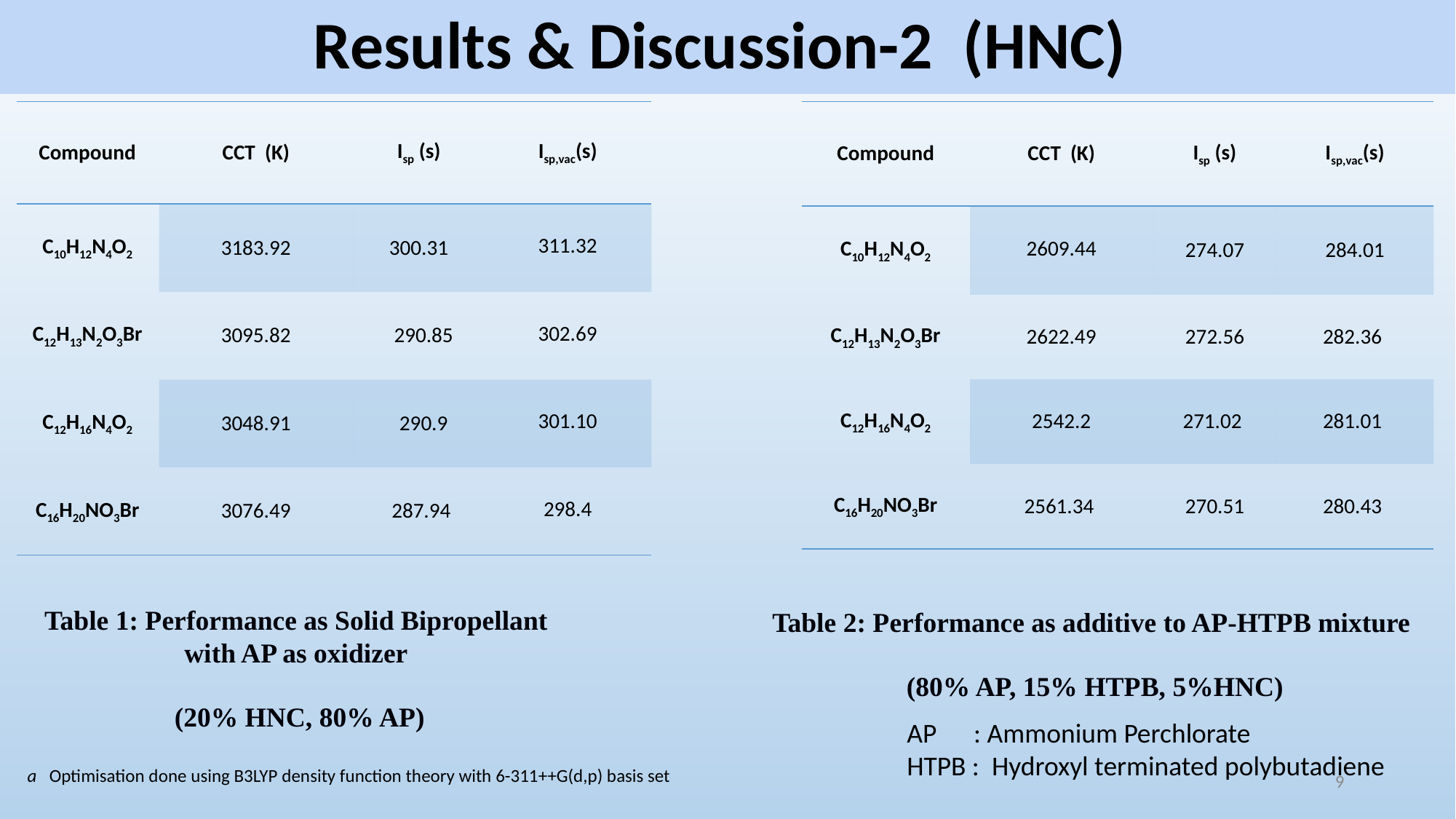

Results & Discussion-2  (HNC)
| Compound | CCT (K) | Isp (s) | Isp,vac(s) |
| --- | --- | --- | --- |
| C10H12N4O2 | 3183.92 | 300.31 | 311.32 |
| C12H13N2O3Br | 3095.82 | 290.85 | 302.69 |
| C12H16N4O2 | 3048.91 | 290.9 | 301.10 |
| C16H20NO3Br | 3076.49 | 287.94 | 298.4 |
| Compound | CCT (K) | Isp (s) | Isp,vac(s) |
| --- | --- | --- | --- |
| C10H12N4O2 | 2609.44 | 274.07 | 284.01 |
| C12H13N2O3Br | 2622.49 | 272.56 | 282.36 |
| C12H16N4O2 | 2542.2 | 271.02 | 281.01 |
| C16H20NO3Br | 2561.34 | 270.51 | 280.43 |
Table 1: Performance as Solid Bipropellant with AP as oxidizer
 (20% HNC, 80% AP)
Table 2: Performance as additive to AP-HTPB mixture
 (80% AP, 15% HTPB, 5%HNC)
AP      : Ammonium Perchlorate
HTPB :  Hydroxyl terminated polybutadiene

a   Optimisation done using B3LYP density function theory with 6-311++G(d,p) basis set
9